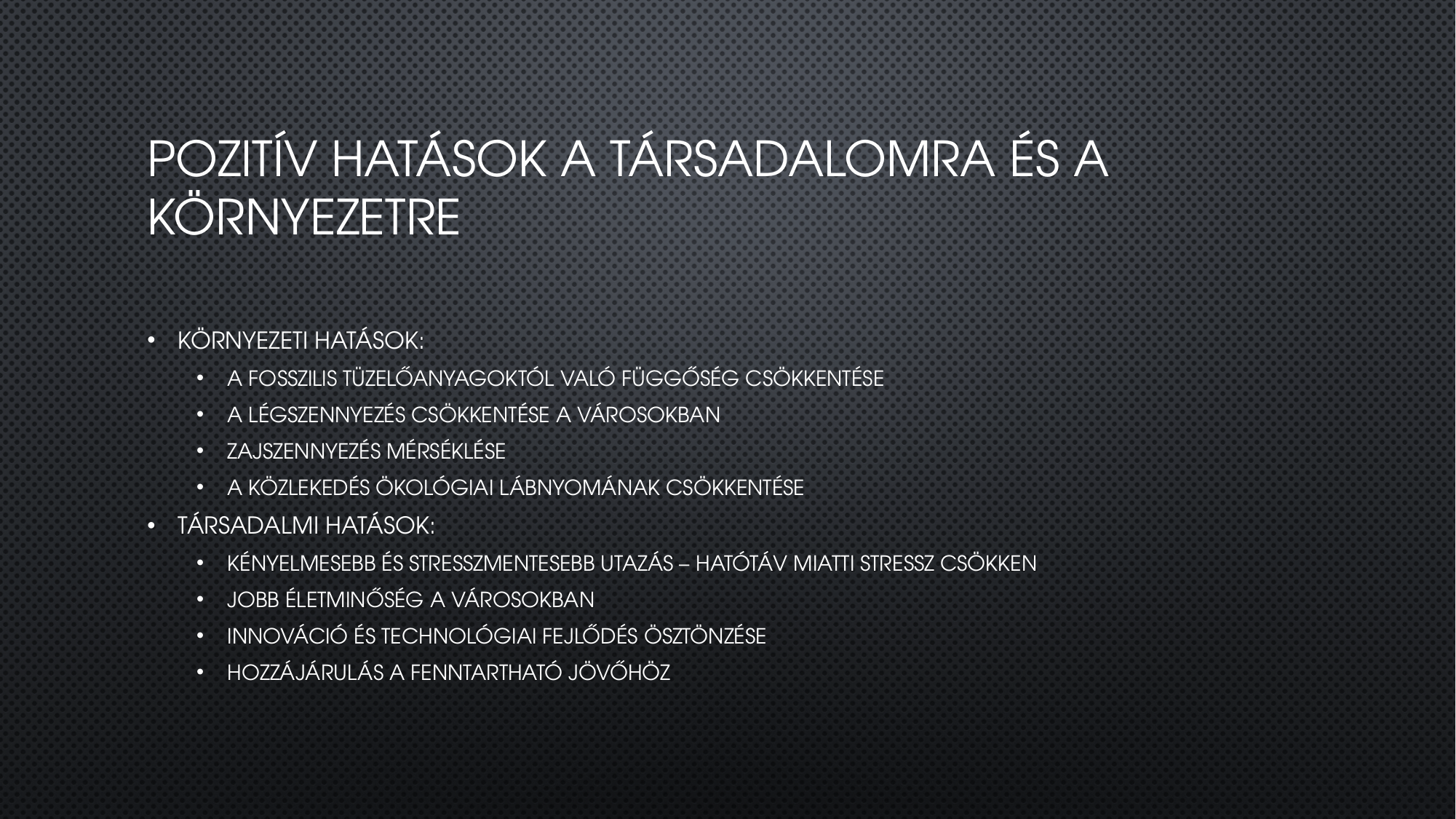

# Pozitív Hatások a Társadalomra és a Környezetre
Környezeti hatások:
A fosszilis tüzelőanyagoktól való függőség csökkentése
A légszennyezés csökkentése a városokban
Zajszennyezés mérséklése
A közlekedés ökológiai lábnyomának csökkentése
Társadalmi hatások:
Kényelmesebb és stresszmentesebb utazás – Hatótáv miatti stressz csökken
Jobb életminőség a városokban
Innováció és technológiai fejlődés ösztönzése
Hozzájárulás a fenntartható jövőhöz